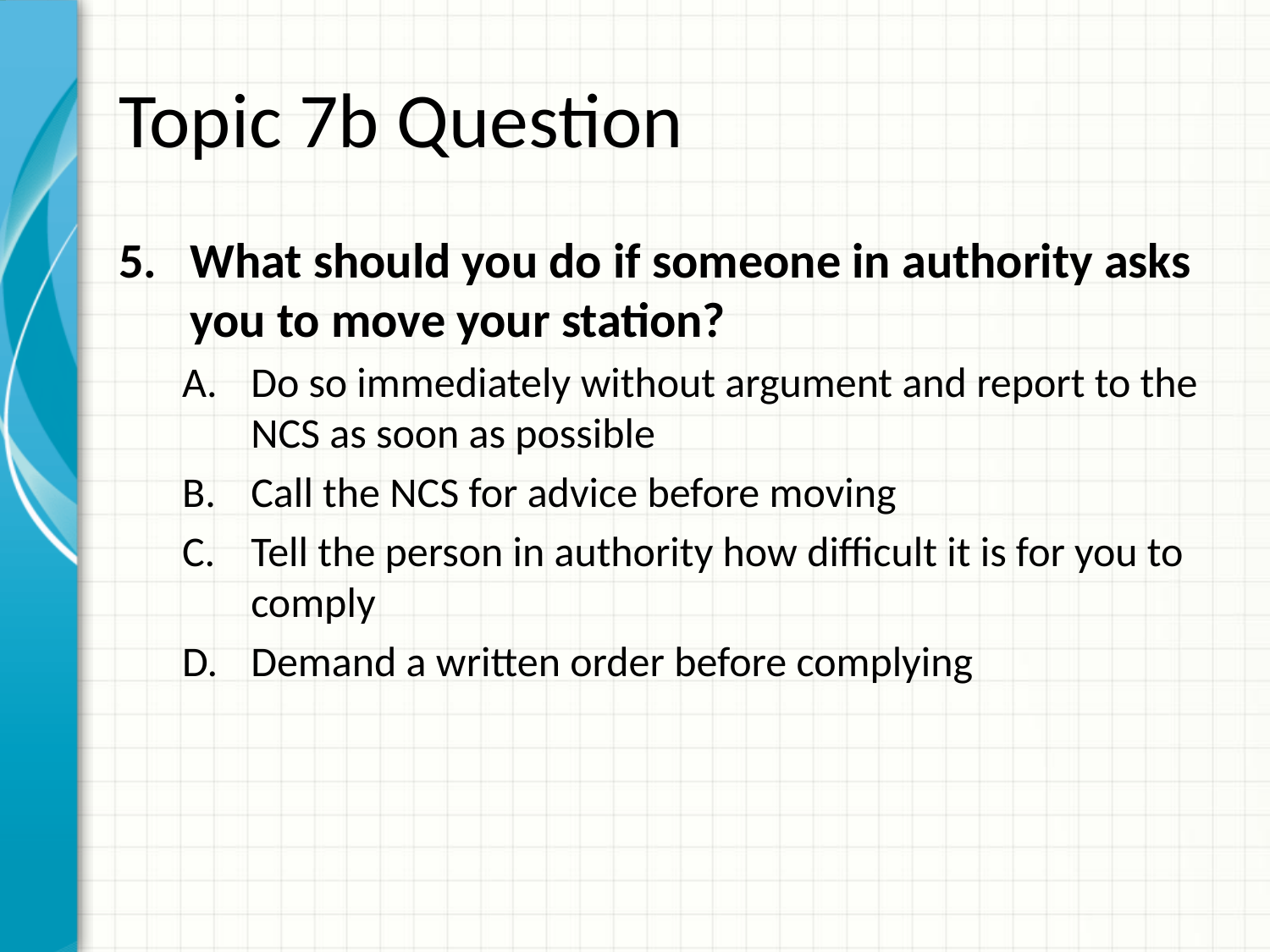

# Topic 7b Question
What should you do if someone in authority asks you to move your station?
Do so immediately without argument and report to the NCS as soon as possible
Call the NCS for advice before moving
Tell the person in authority how difficult it is for you to comply
Demand a written order before complying